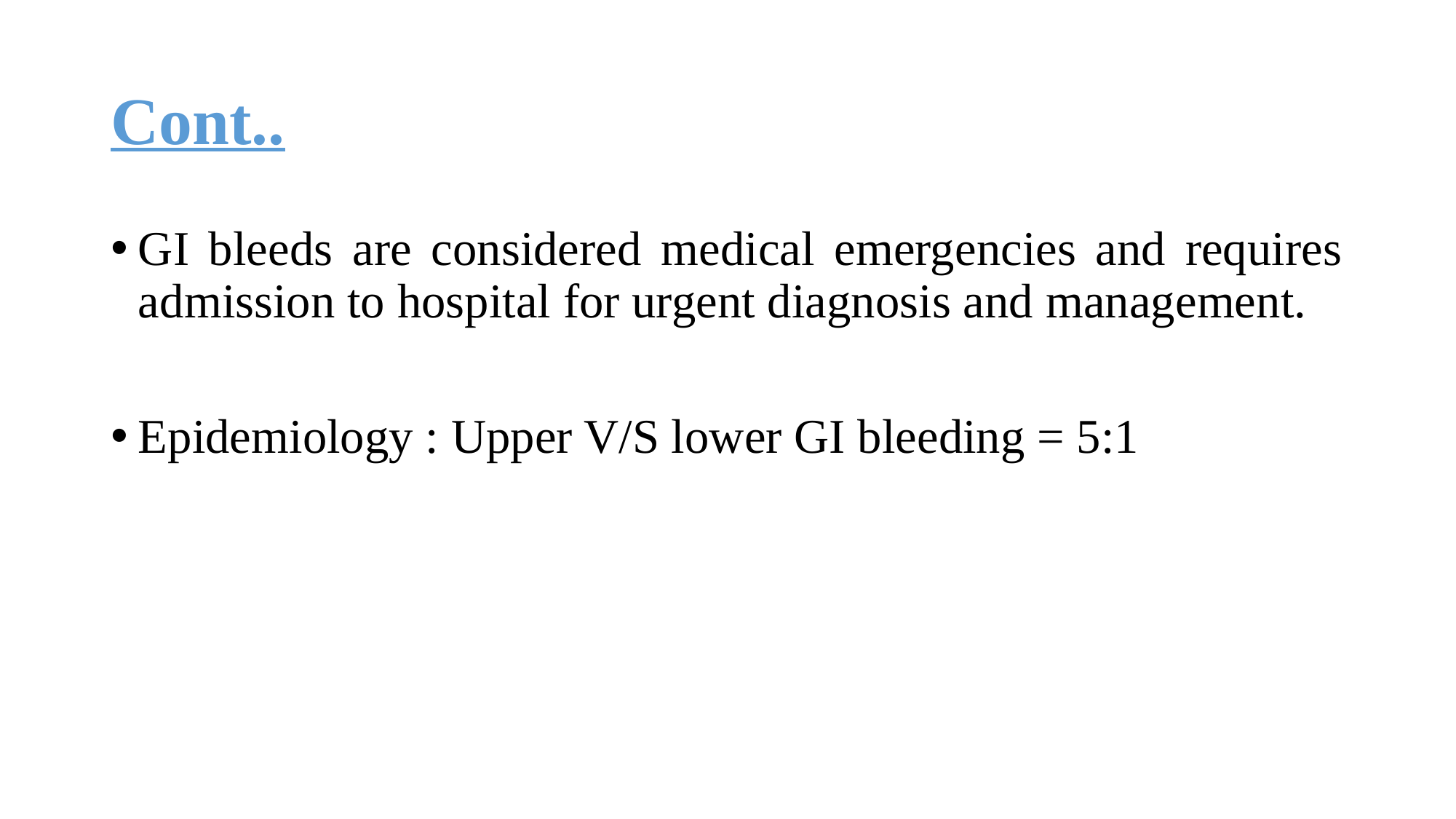

# Cont..
GI bleeds are considered medical emergencies and requires admission to hospital for urgent diagnosis and management.

Epidemiology : Upper V/S lower GI bleeding = 5:1